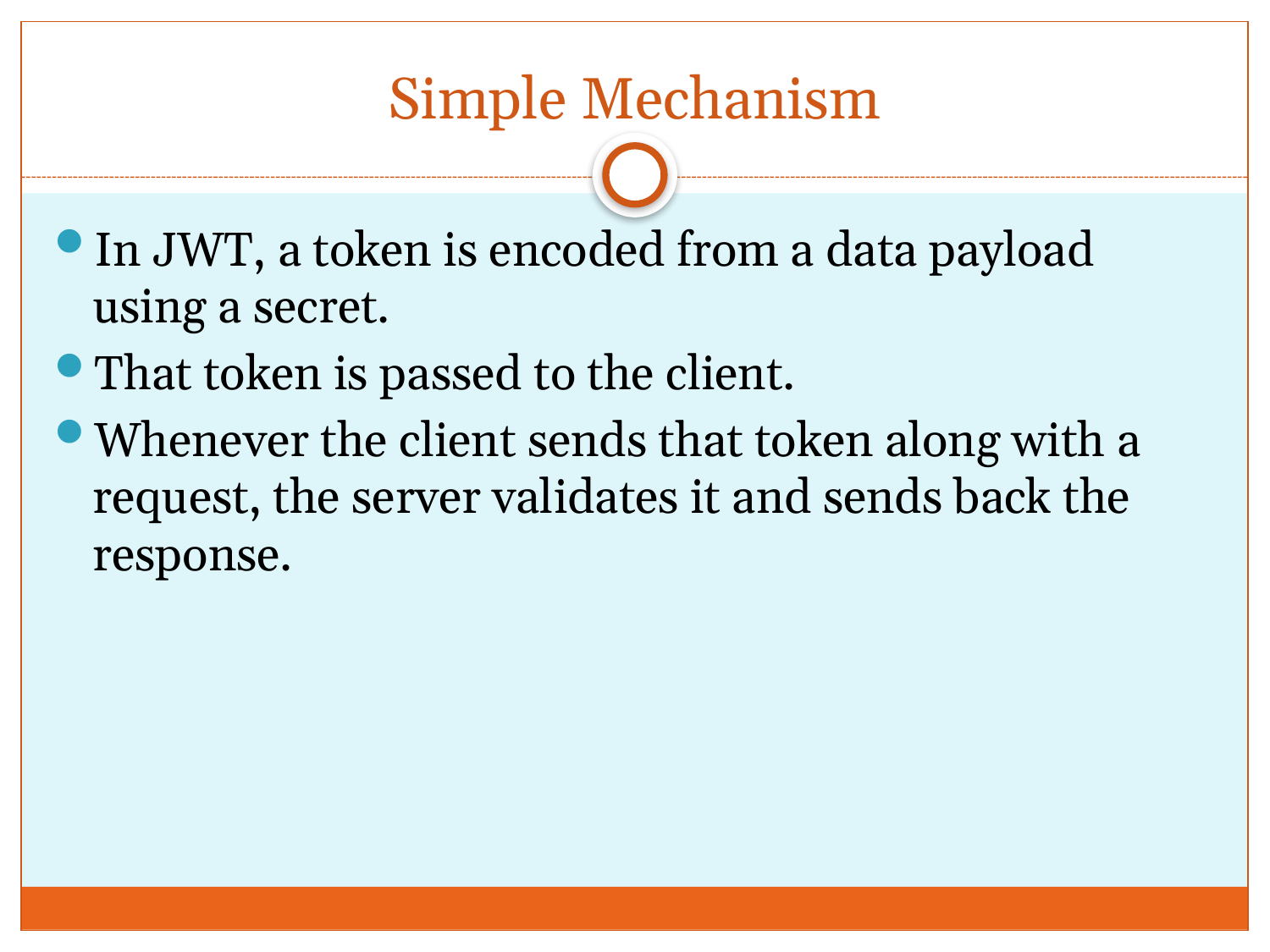

# Simple Mechanism
In JWT, a token is encoded from a data payload using a secret.
That token is passed to the client.
Whenever the client sends that token along with a request, the server validates it and sends back the response.